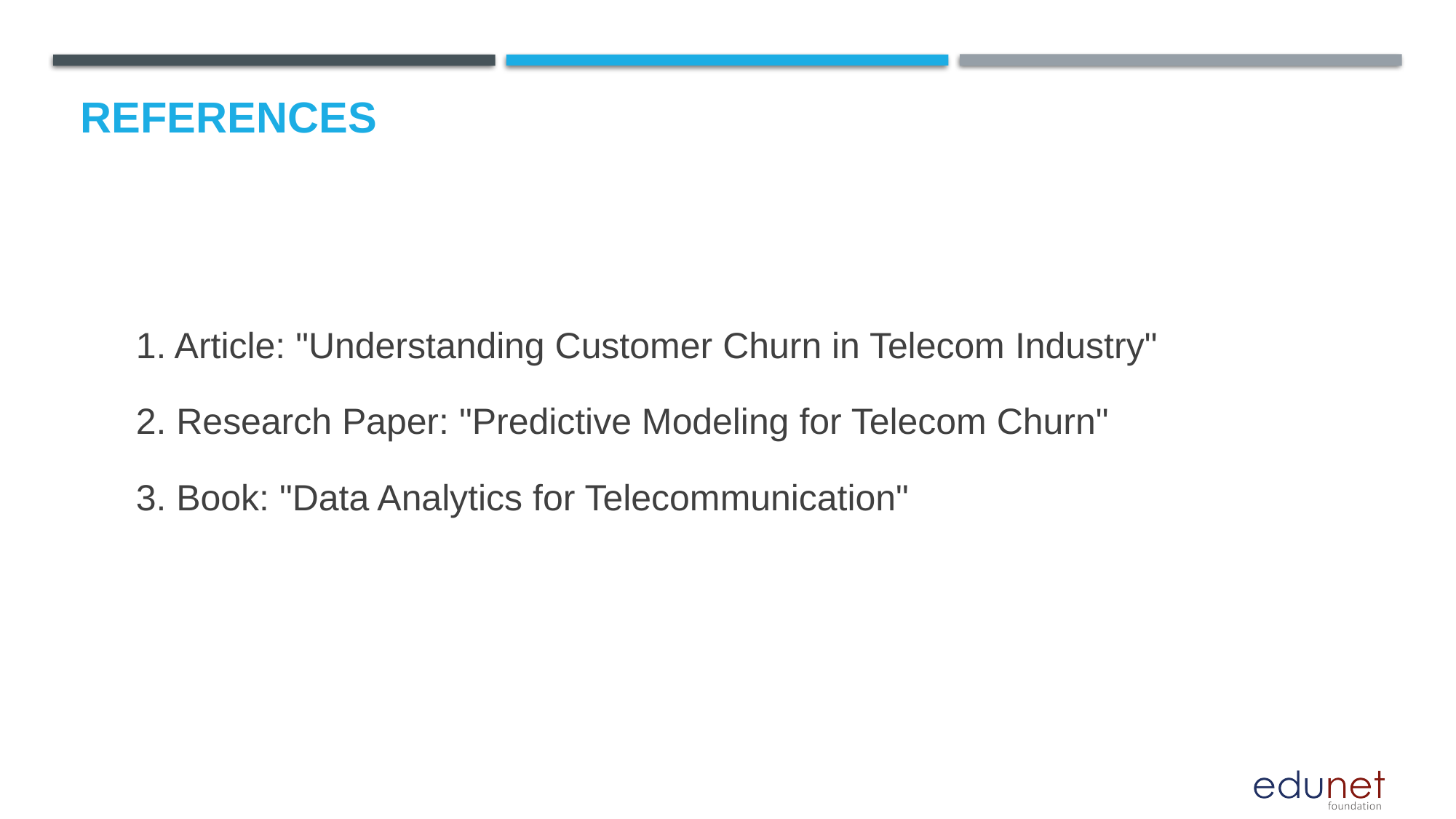

# References
1. Article: "Understanding Customer Churn in Telecom Industry"
2. Research Paper: "Predictive Modeling for Telecom Churn"
3. Book: "Data Analytics for Telecommunication"